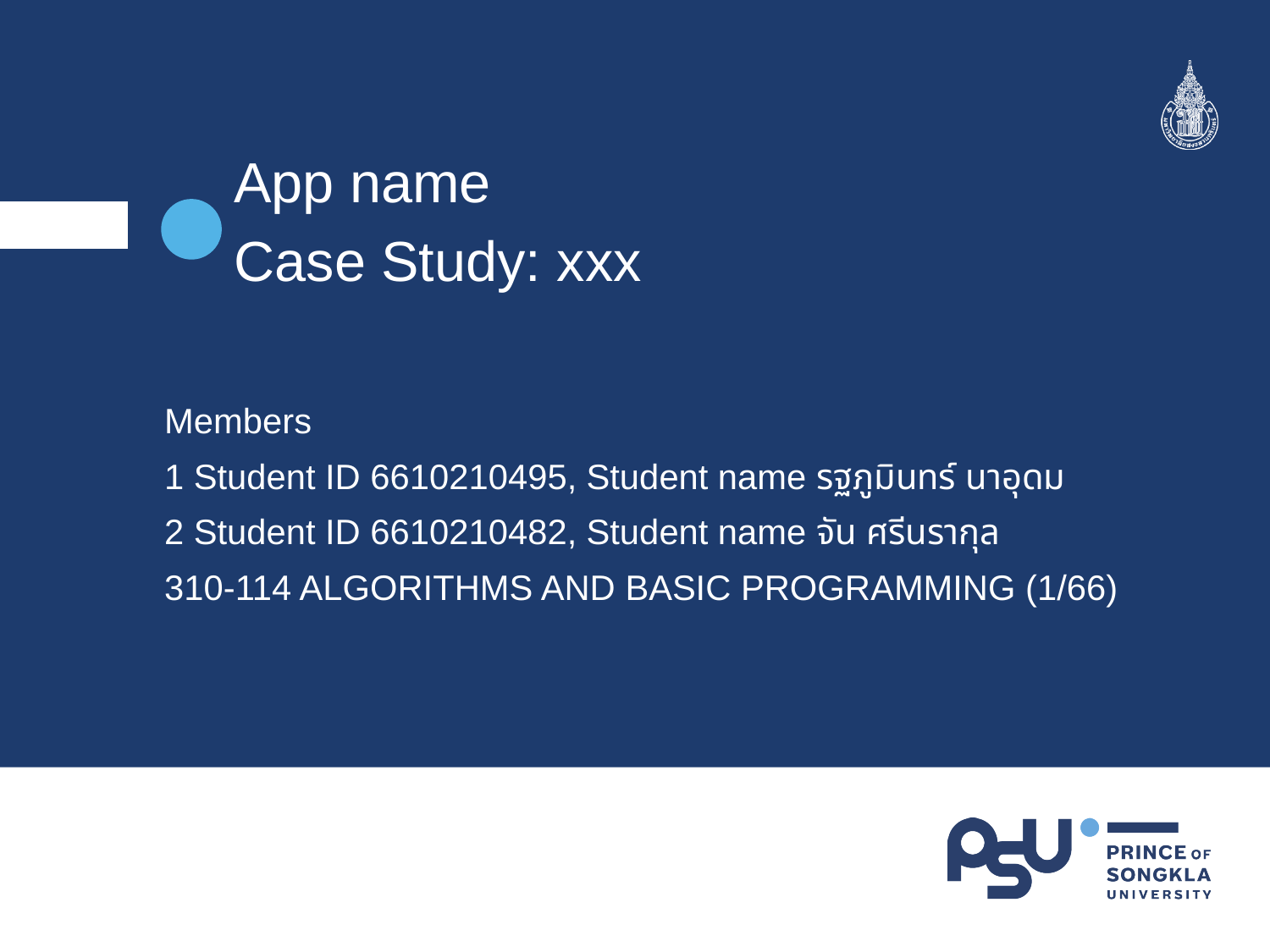

App name
Case Study: xxx
Members
1 Student ID 6610210495, Student name รฐภูมินทร์ นาอุดม
2 Student ID 6610210482, Student name จัน ศรีนรากุล
310-114 ALGORITHMS AND BASIC PROGRAMMING (1/66)